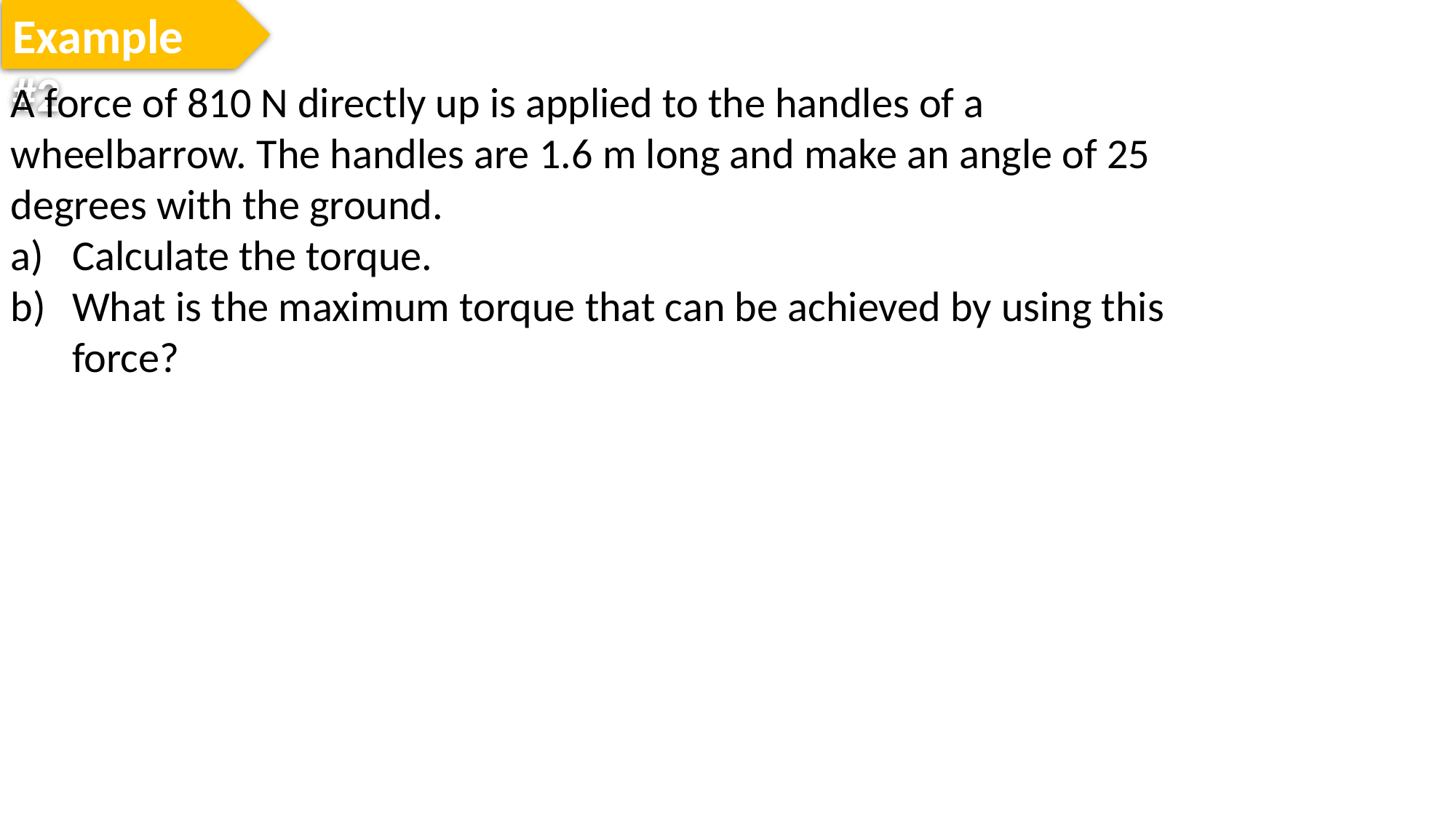

Example #2
A force of 810 N directly up is applied to the handles of a wheelbarrow. The handles are 1.6 m long and make an angle of 25 degrees with the ground.
Calculate the torque.
What is the maximum torque that can be achieved by using this force?